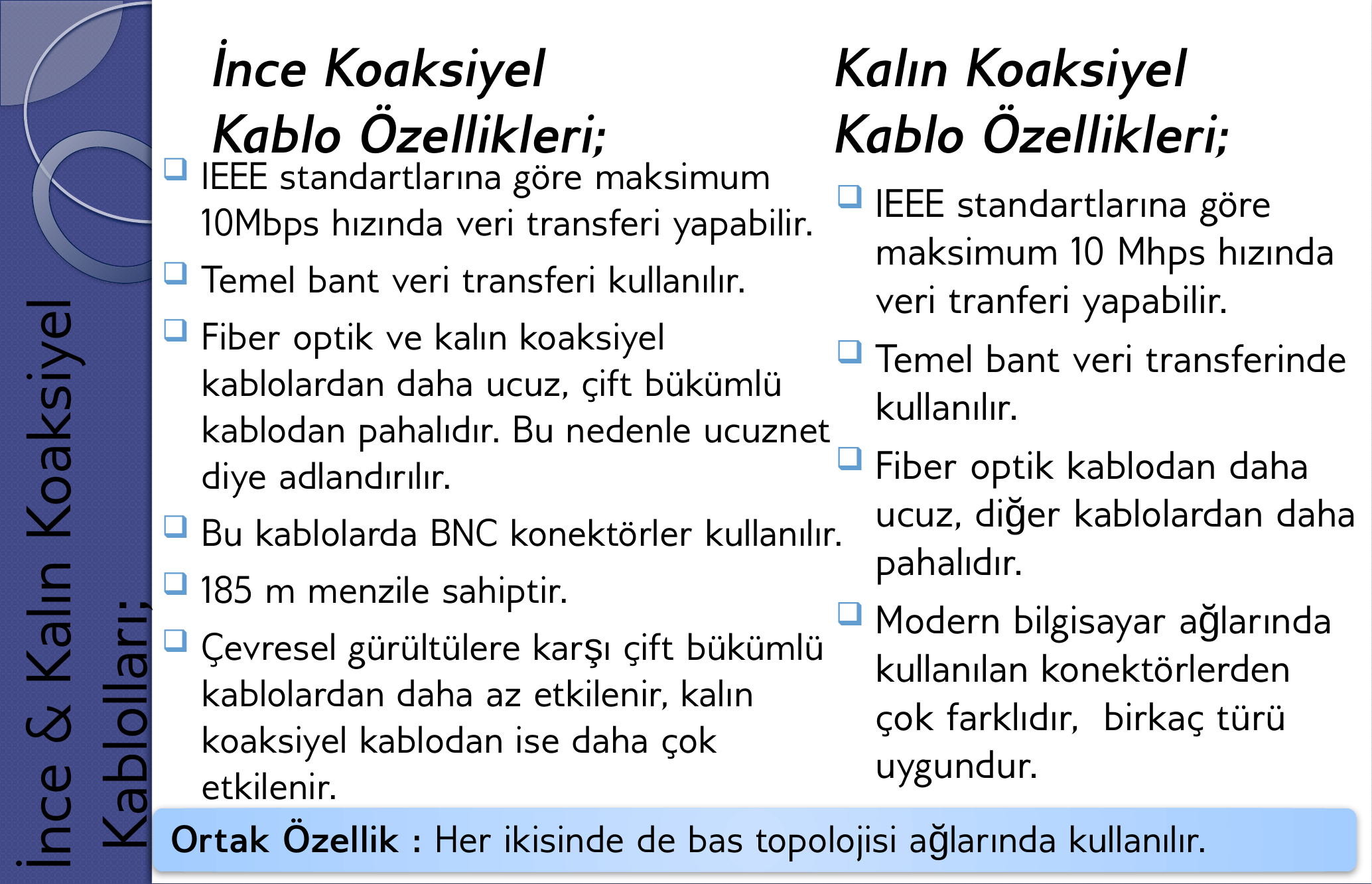

Kalın Koaksiyel
Kablo Özellikleri;
İnce Koaksiyel
Kablo Özellikleri;
IEEE standartlarına göre maksimum 10Mbps hızında veri transferi yapabilir.
Temel bant veri transferi kullanılır.
Fiber optik ve kalın koaksiyel kablolardan daha ucuz, çift bükümlü kablodan pahalıdır. Bu nedenle ucuznet diye adlandırılır.
Bu kablolarda BNC konektörler kullanılır.
185 m menzile sahiptir.
Çevresel gürültülere karşı çift bükümlü kablolardan daha az etkilenir, kalın koaksiyel kablodan ise daha çok etkilenir.
IEEE standartlarına göre maksimum 10 Mhps hızında veri tranferi yapabilir.
Temel bant veri transferinde kullanılır.
Fiber optik kablodan daha ucuz, diğer kablolardan daha pahalıdır.
Modern bilgisayar ağlarında kullanılan konektörlerden çok farklıdır,  birkaç türü uygundur.
# İnce & Kalın Koaksiyel Kablolları;
Ortak Özellik : Her ikisinde de bas topolojisi ağlarında kullanılır.